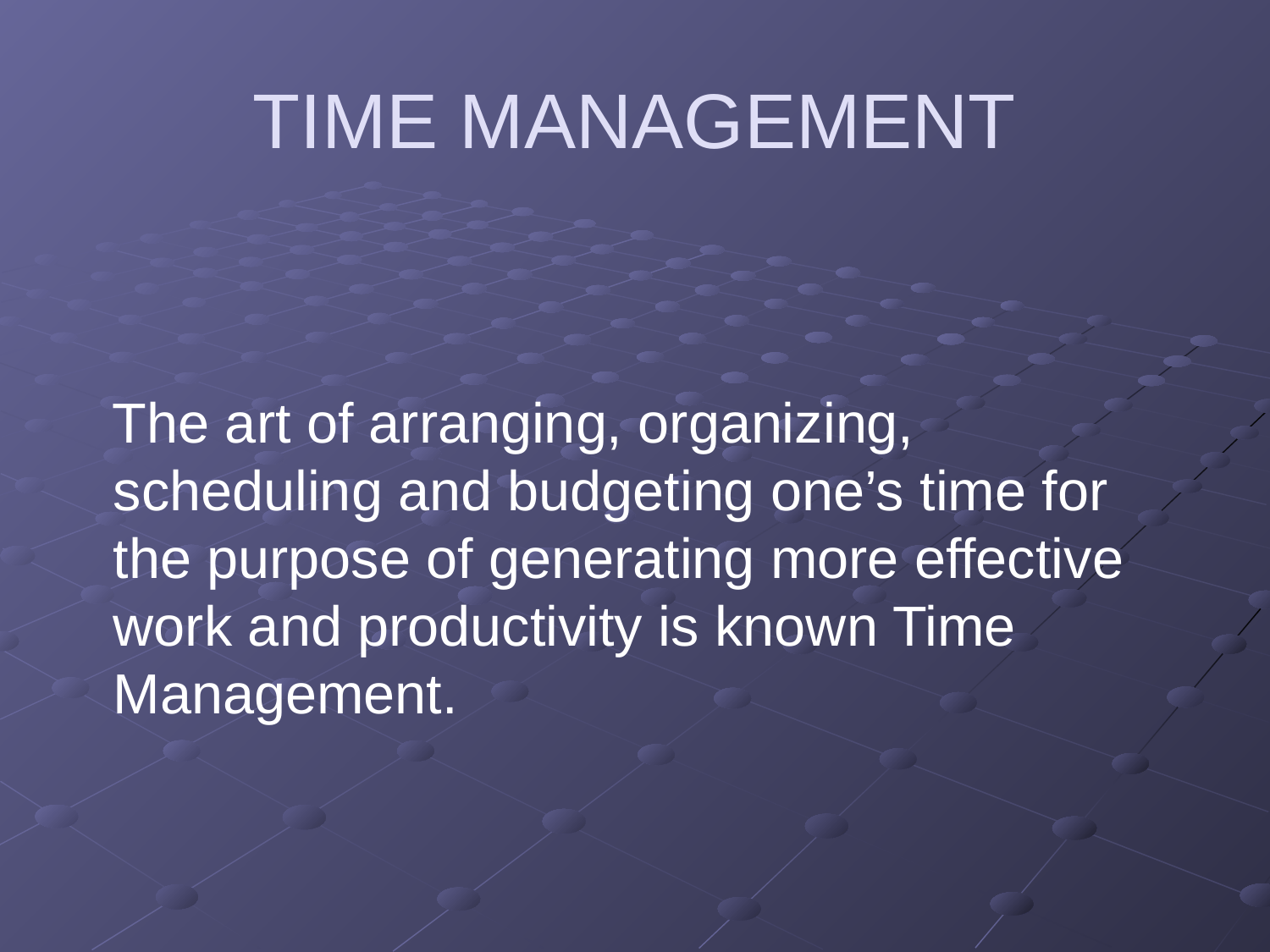

# TIME MANAGEMENT

   The art of arranging, organizing, scheduling and budgeting one’s time for the purpose of generating more effective work and productivity is known Time Management.